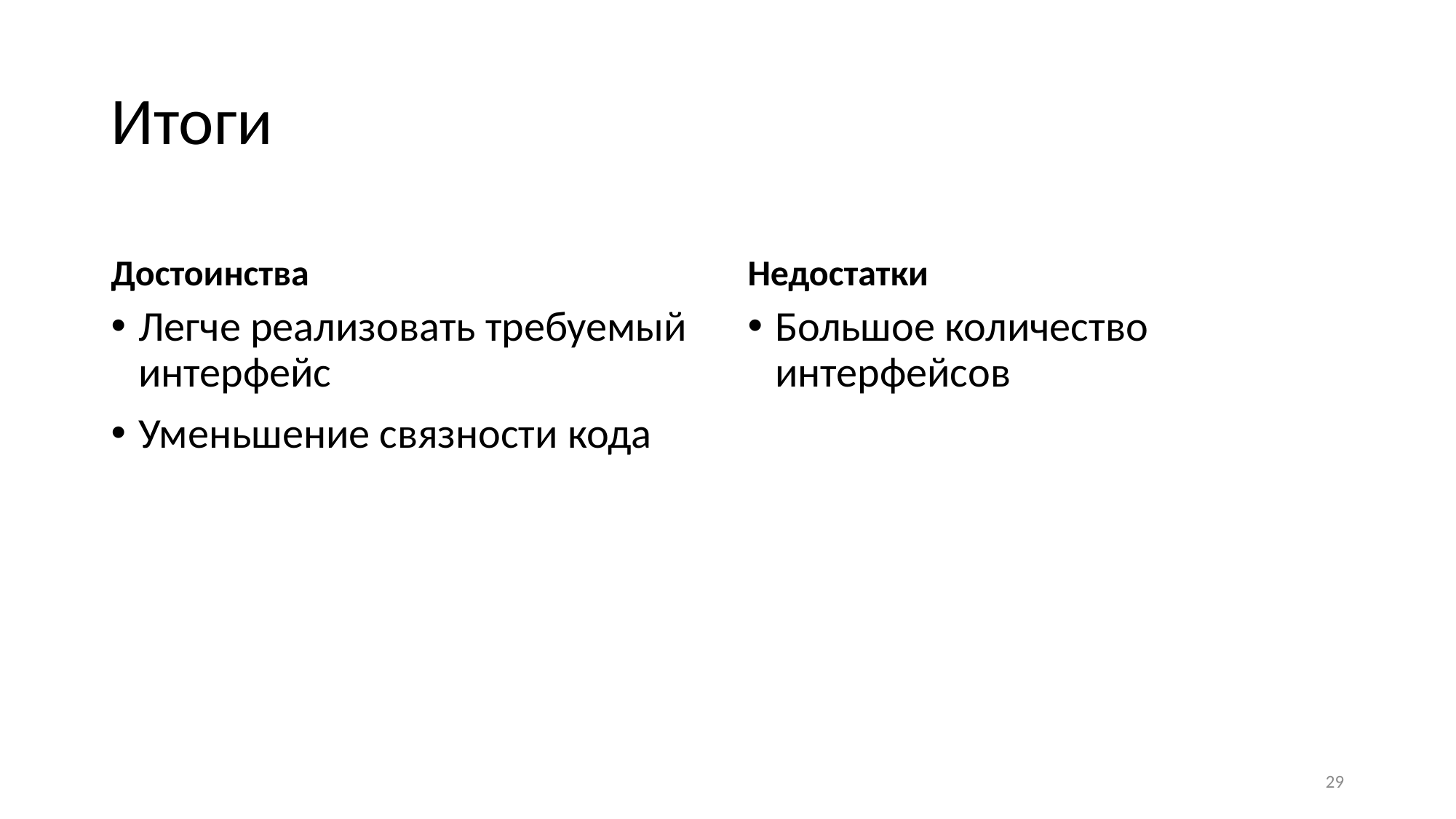

# Итоги
Достоинства
Недостатки
Легче реализовать требуемый интерфейс
Уменьшение связности кода
Большое количество интерфейсов
29